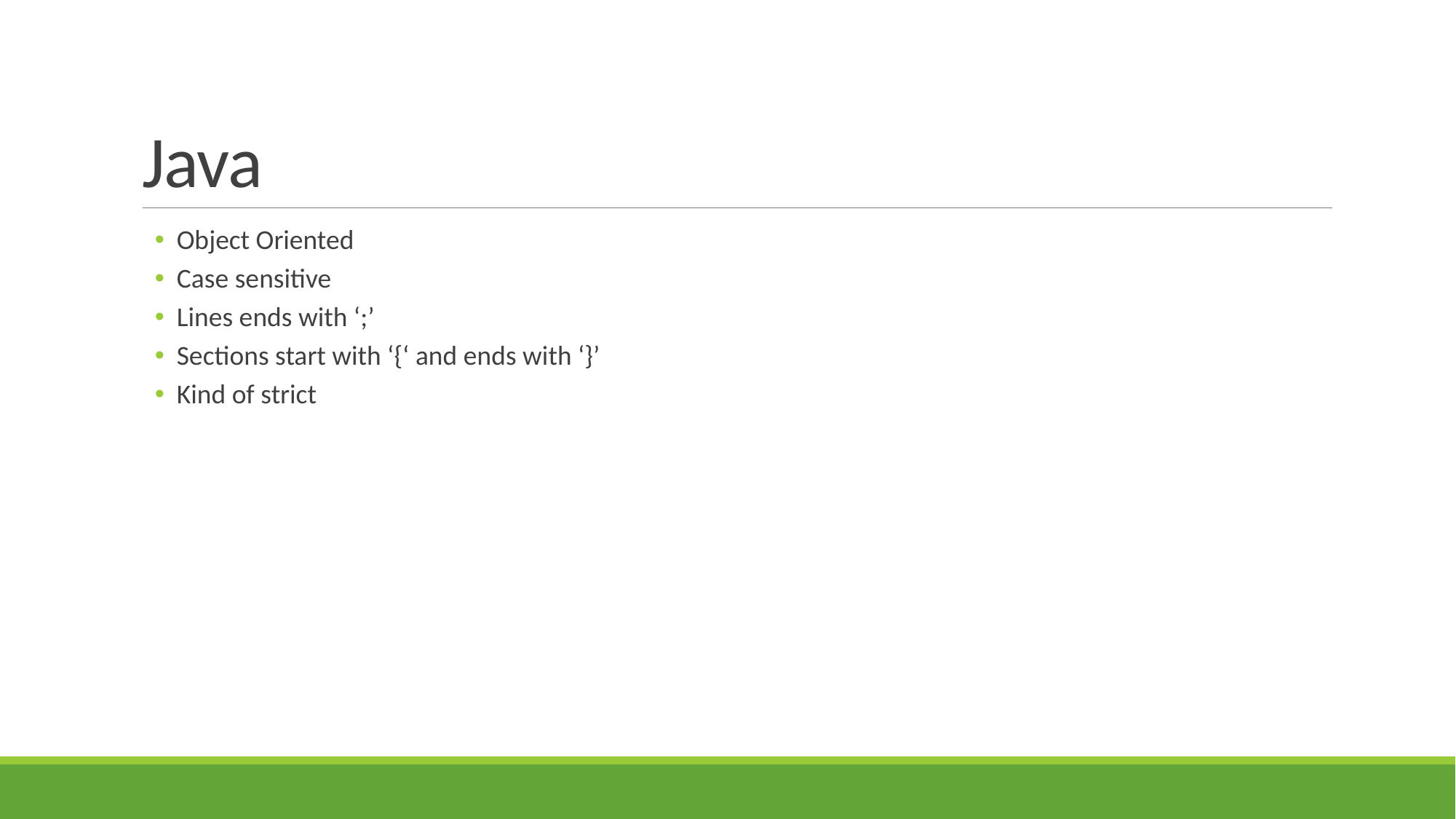

# Java
Object Oriented
Case sensitive
Lines ends with ‘;’
Sections start with ‘{‘ and ends with ‘}’
Kind of strict